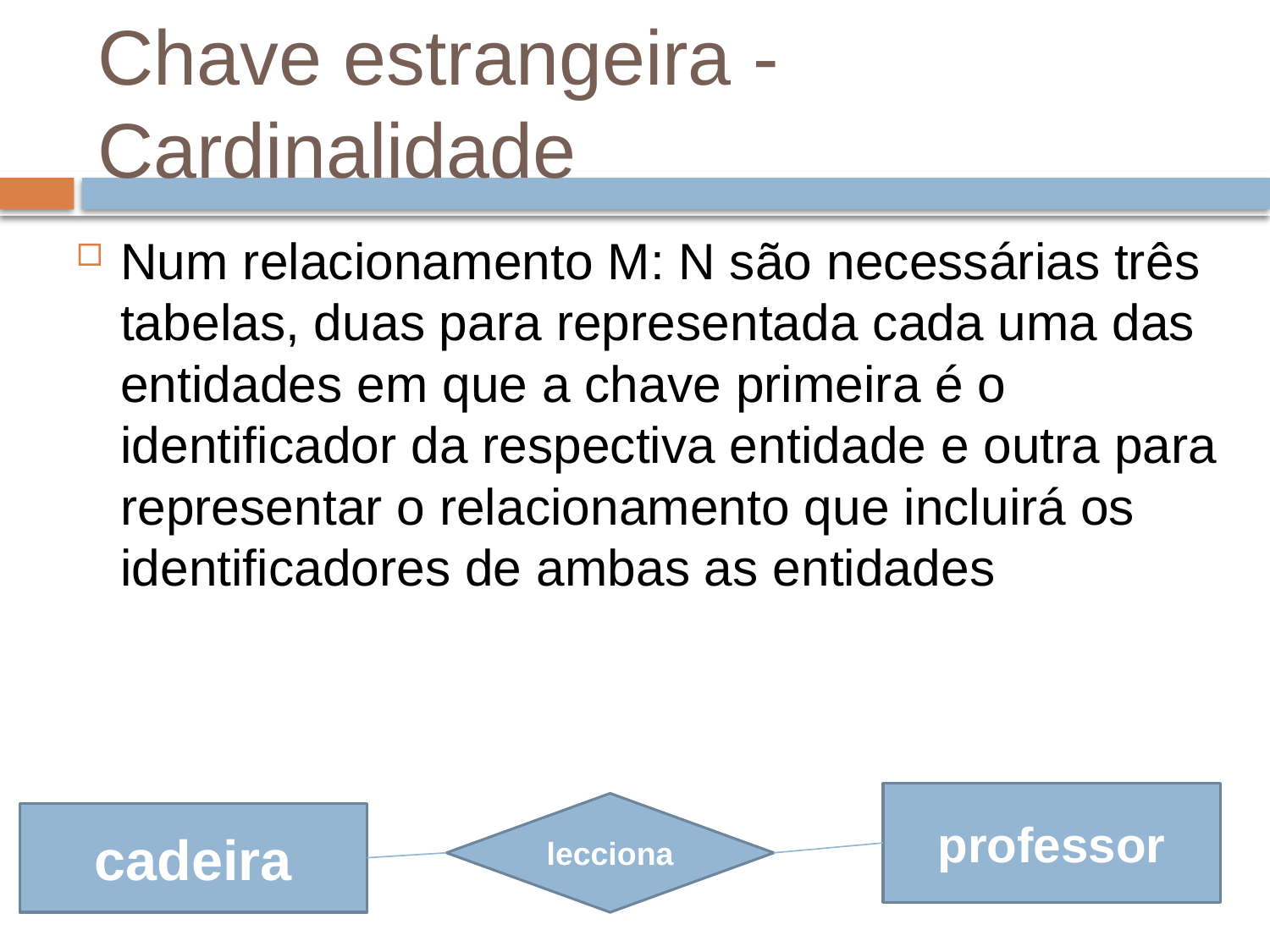

# Chave estrangeira - Cardinalidade
Num relacionamento M: N são necessárias três tabelas, duas para representada cada uma das entidades em que a chave primeira é o identificador da respectiva entidade e outra para representar o relacionamento que incluirá os identificadores de ambas as entidades
professor
lecciona
cadeira